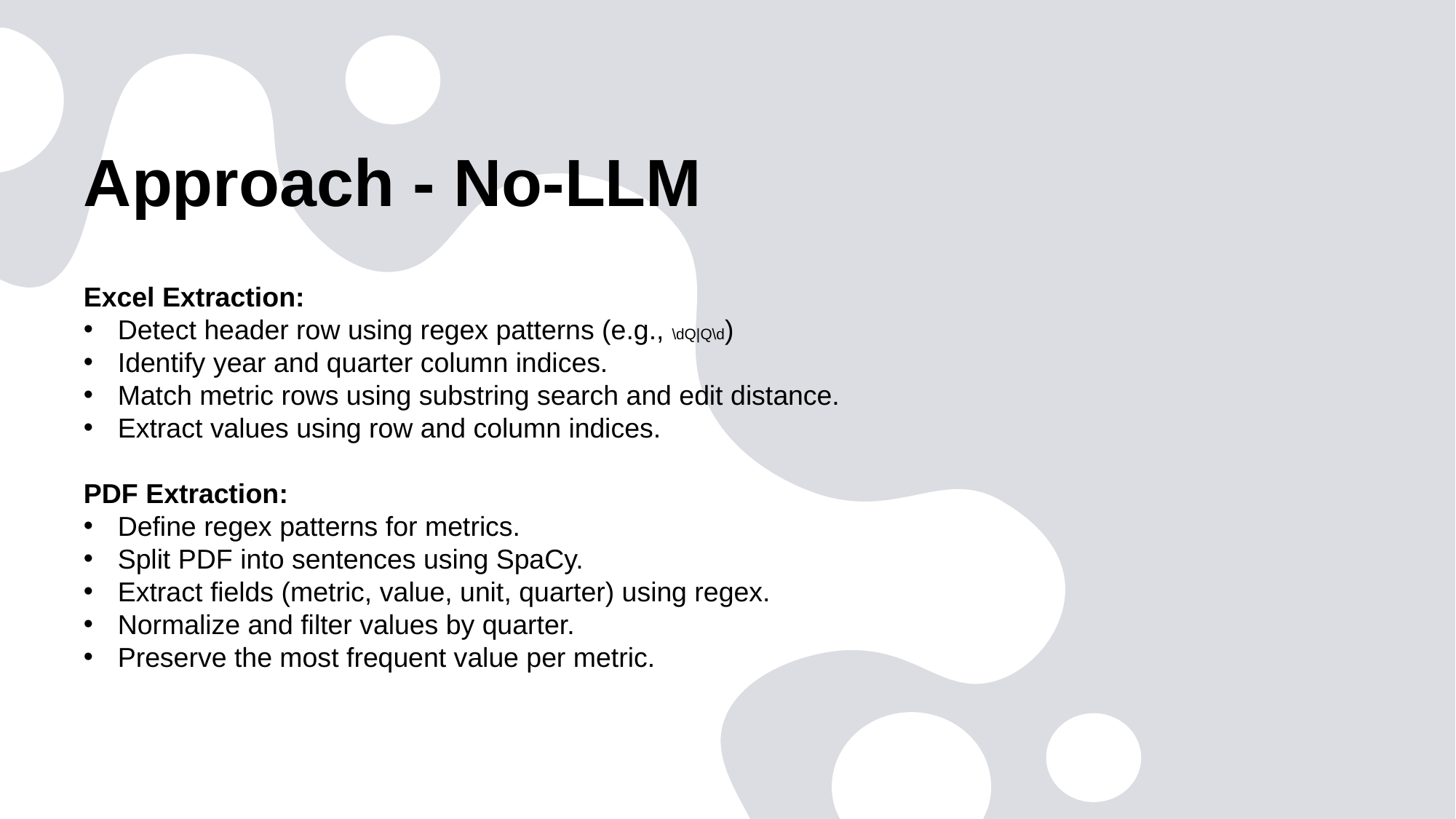

# Approach - No-LLM
Excel Extraction:
Detect header row using regex patterns (e.g., \dQ|Q\d)
Identify year and quarter column indices.
Match metric rows using substring search and edit distance.
Extract values using row and column indices.

PDF Extraction:
Define regex patterns for metrics.
Split PDF into sentences using SpaCy.
Extract fields (metric, value, unit, quarter) using regex.
Normalize and filter values by quarter.
Preserve the most frequent value per metric.